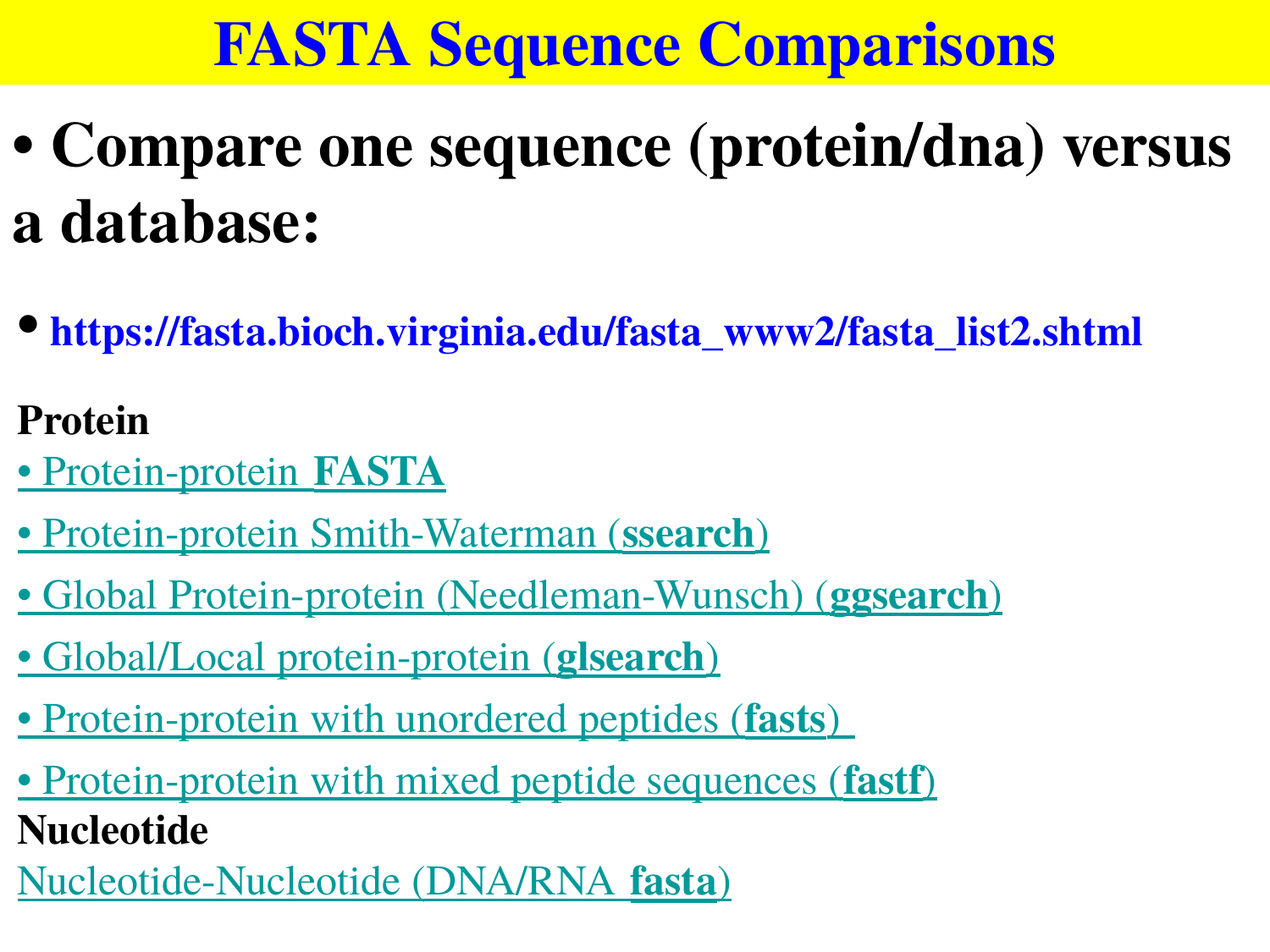

FASTA Sequence Comparisons
• Compare one sequence (protein/dna) versus a database:
• https://fasta.bioch.virginia.edu/fasta_www2/fasta_list2.shtml
Protein
• Protein-protein FASTA
• Protein-protein Smith-Waterman (ssearch)
• Global Protein-protein (Needleman-Wunsch) (ggsearch)
• Global/Local protein-protein (glsearch)
• Protein-protein with unordered peptides (fasts)
• Protein-protein with mixed peptide sequences (fastf)
Nucleotide
Nucleotide-Nucleotide (DNA/RNA fasta)